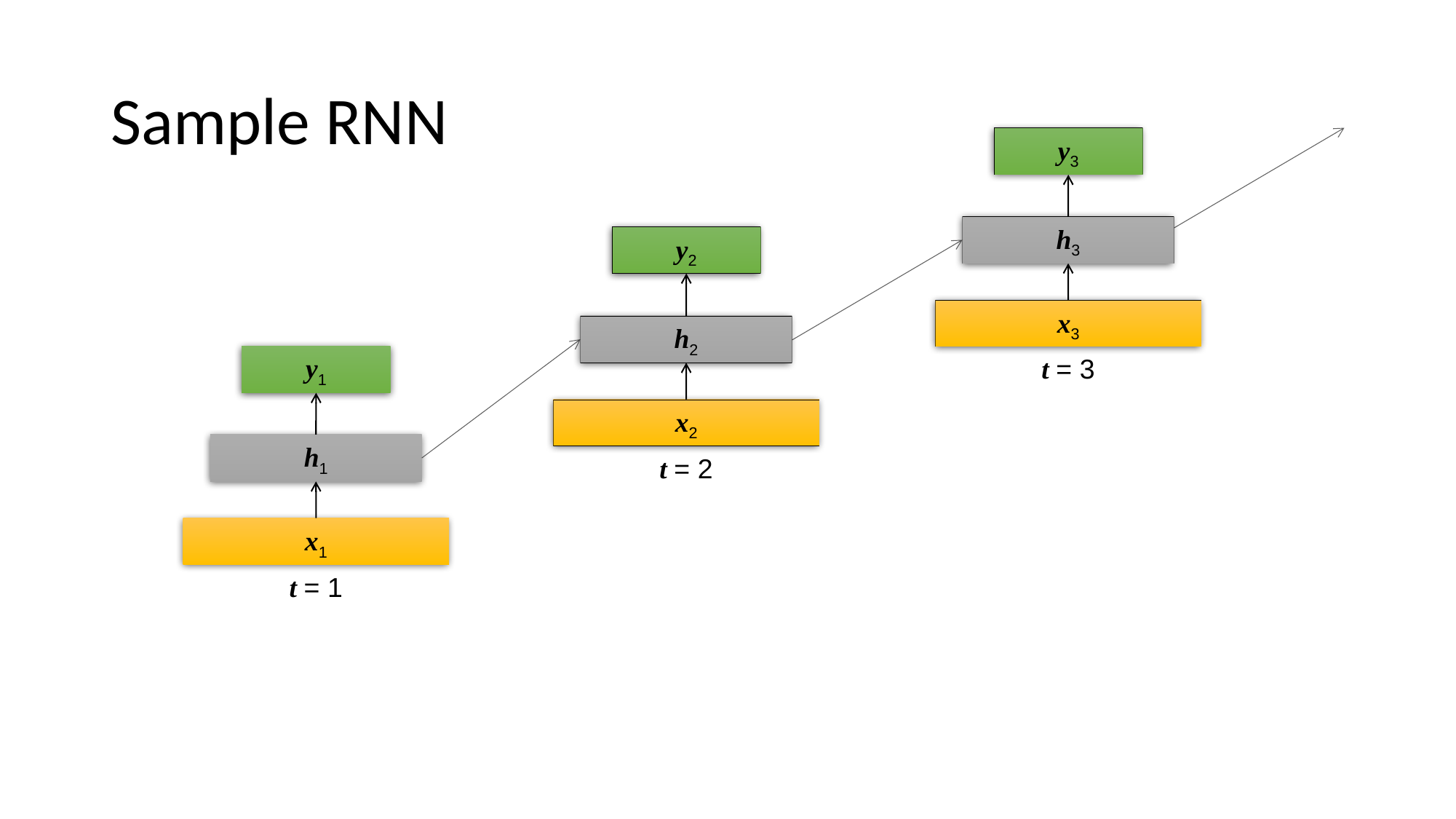

# Sample RNN
y3
h3
y2
x3
h2
y1
t = 3
x2
h1
t = 2
x1
t = 1